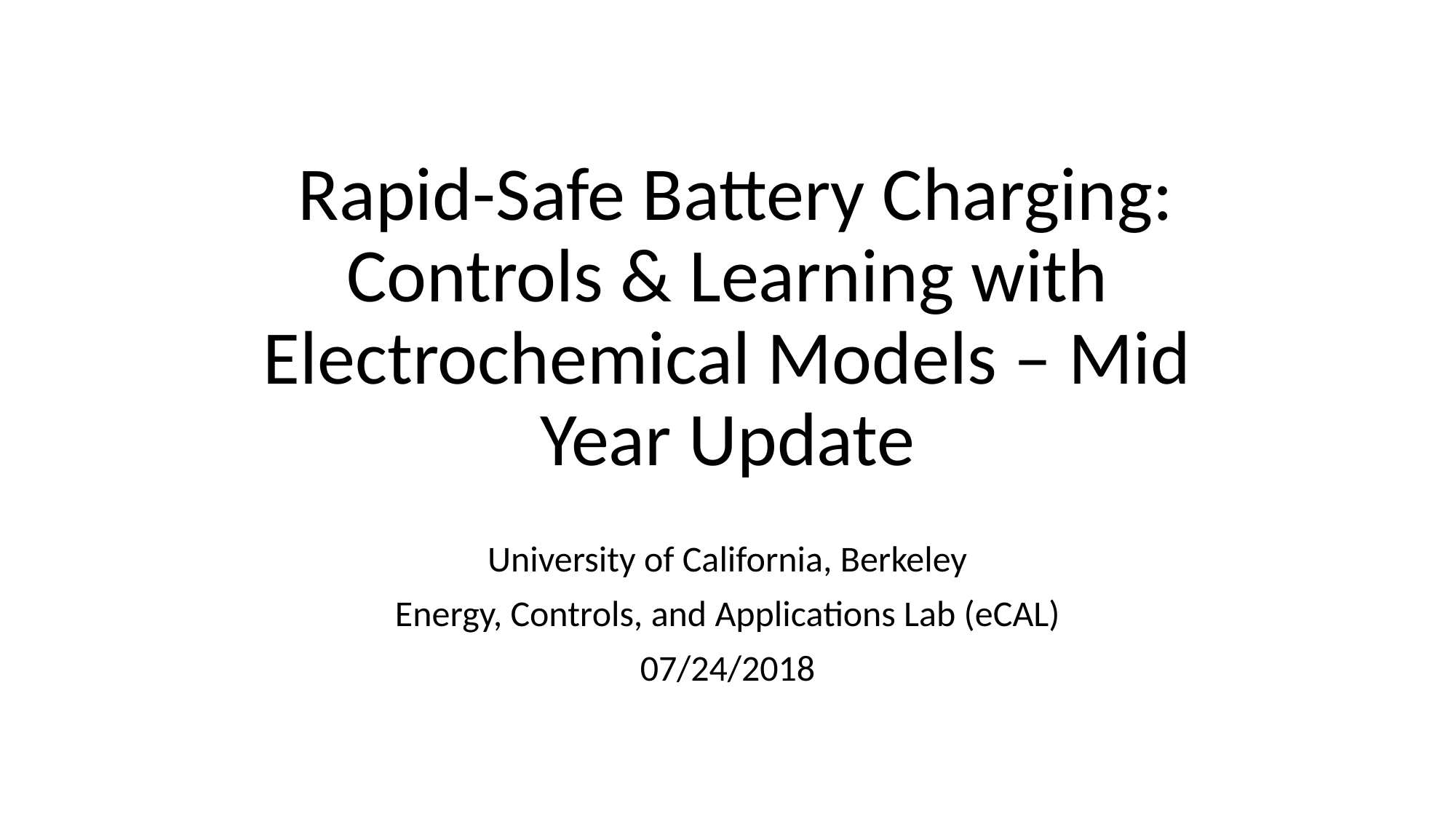

# Rapid-Safe Battery Charging: Controls & Learning with Electrochemical Models – Mid Year Update
University of California, Berkeley
Energy, Controls, and Applications Lab (eCAL)
07/24/2018